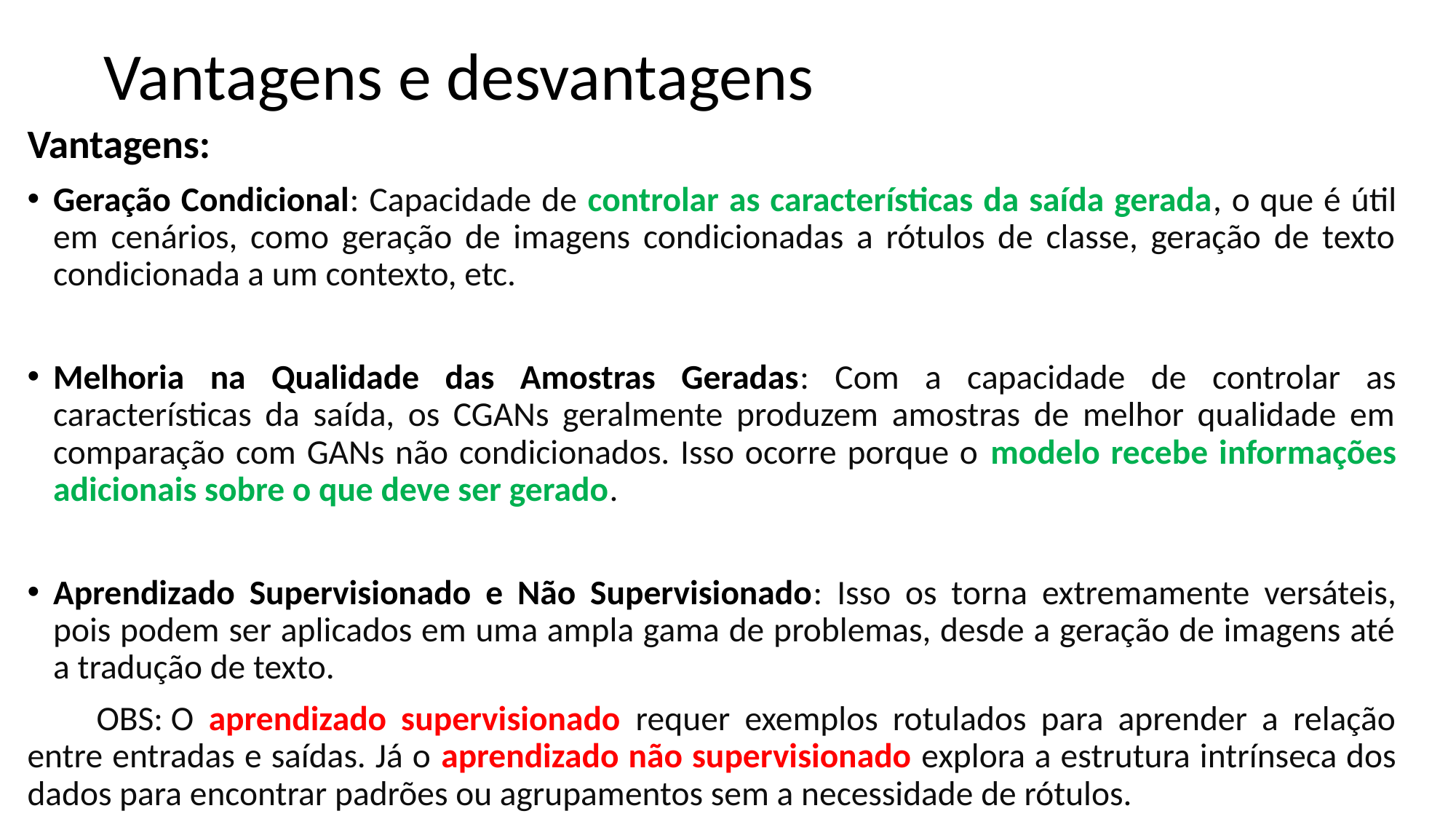

# Vantagens e desvantagens
Vantagens:
Geração Condicional: Capacidade de controlar as características da saída gerada, o que é útil em cenários, como geração de imagens condicionadas a rótulos de classe, geração de texto condicionada a um contexto, etc.

Melhoria na Qualidade das Amostras Geradas: Com a capacidade de controlar as características da saída, os CGANs geralmente produzem amostras de melhor qualidade em comparação com GANs não condicionados. Isso ocorre porque o modelo recebe informações adicionais sobre o que deve ser gerado.

Aprendizado Supervisionado e Não Supervisionado: Isso os torna extremamente versáteis, pois podem ser aplicados em uma ampla gama de problemas, desde a geração de imagens até a tradução de texto.
  OBS: O aprendizado supervisionado requer exemplos rotulados para aprender a relação entre entradas e saídas. Já o aprendizado não supervisionado explora a estrutura intrínseca dos dados para encontrar padrões ou agrupamentos sem a necessidade de rótulos.